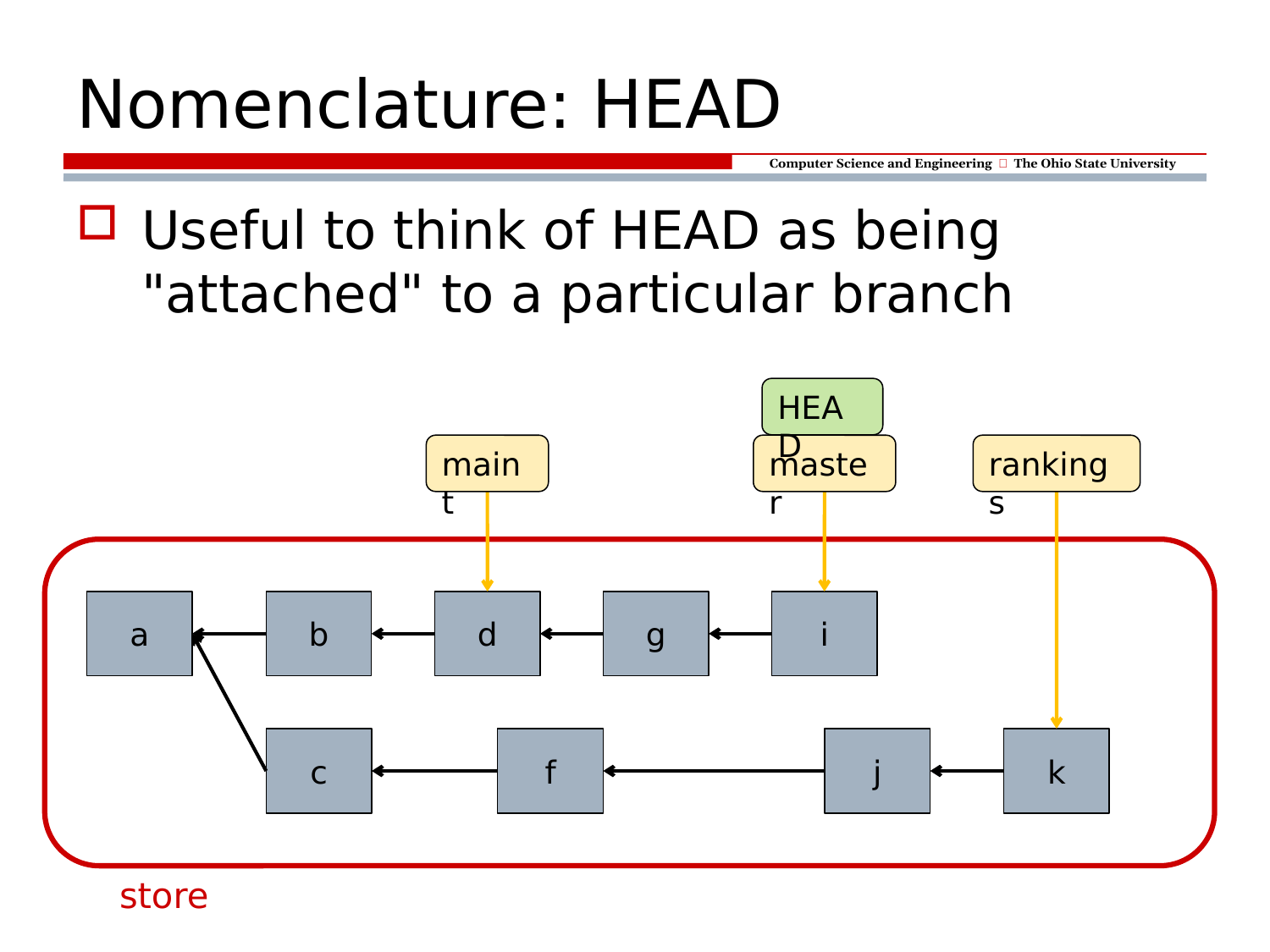

# Nomenclature: HEAD
Useful to think of HEAD as being "attached" to a particular branch
HEAD
maint
master
rankings

a
b
d
g
i
c
f
j
k
store